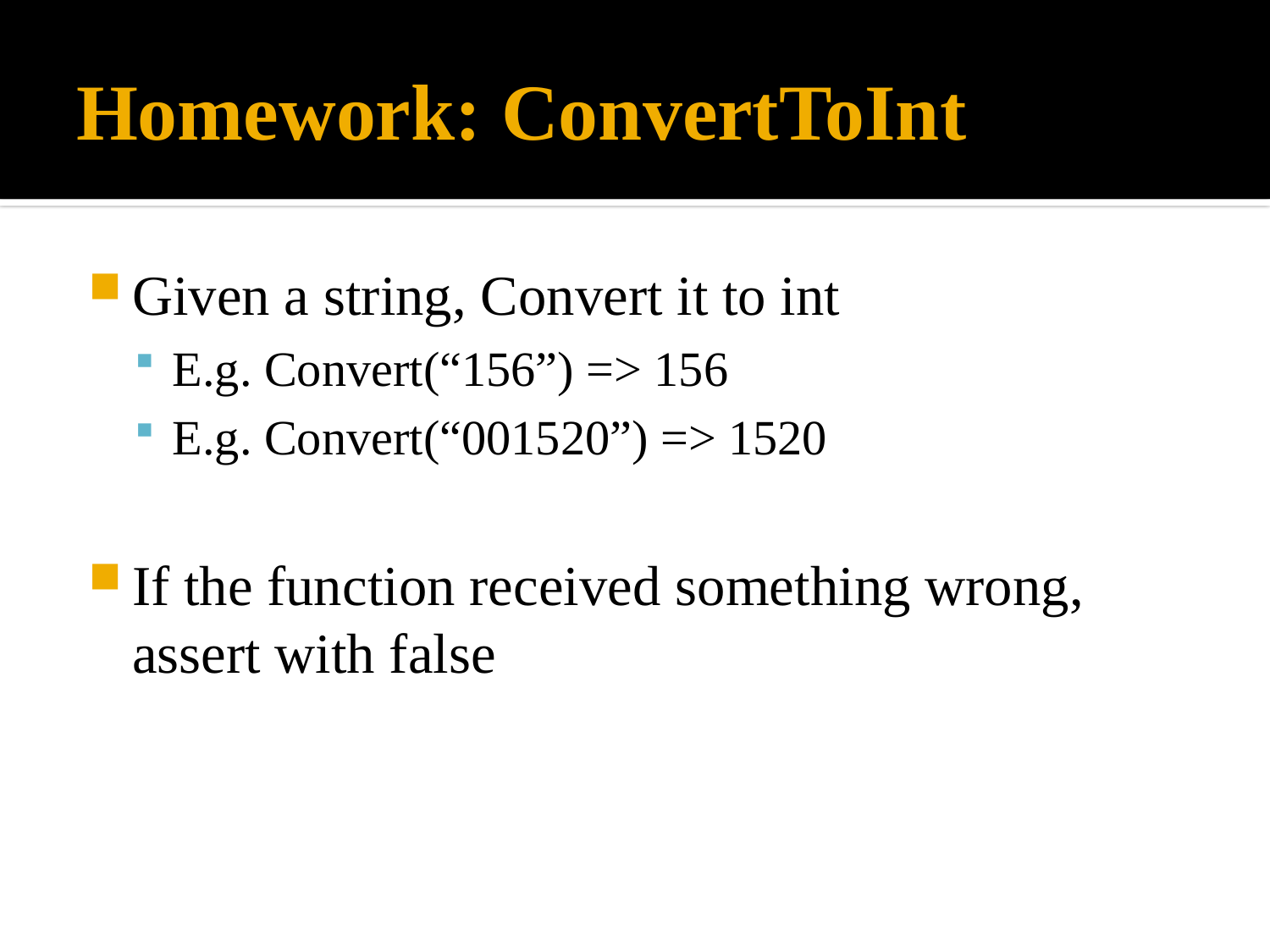

# Homework: ConvertToInt
Given a string, Convert it to int
E.g. Convert(“156”) => 156
E.g. Convert(“001520”) => 1520

If the function received something wrong, assert with false